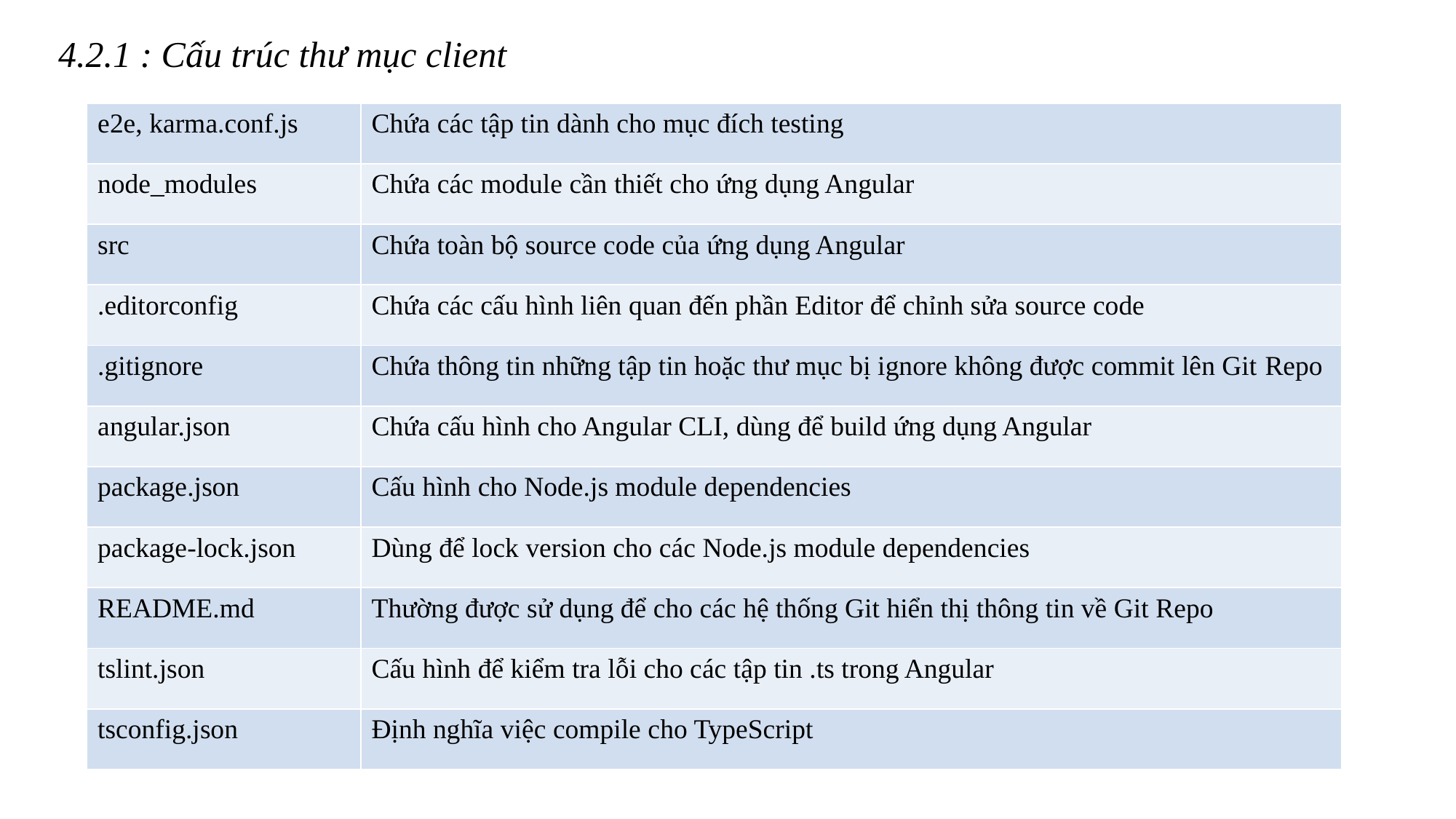

4.2.1 : Cấu trúc thư mục client
| e2e, karma.conf.js | Chứa các tập tin dành cho mục đích testing |
| --- | --- |
| node\_modules | Chứa các module cần thiết cho ứng dụng Angular |
| src | Chứa toàn bộ source code của ứng dụng Angular |
| .editorconfig | Chứa các cấu hình liên quan đến phần Editor để chỉnh sửa source code |
| .gitignore | Chứa thông tin những tập tin hoặc thư mục bị ignore không được commit lên Git Repo |
| angular.json | Chứa cấu hình cho Angular CLI, dùng để build ứng dụng Angular |
| package.json | Cấu hình cho Node.js module dependencies |
| package-lock.json | Dùng để lock version cho các Node.js module dependencies |
| README.md | Thường được sử dụng để cho các hệ thống Git hiển thị thông tin về Git Repo |
| tslint.json | Cấu hình để kiểm tra lỗi cho các tập tin .ts trong Angular |
| tsconfig.json | Định nghĩa việc compile cho TypeScript |